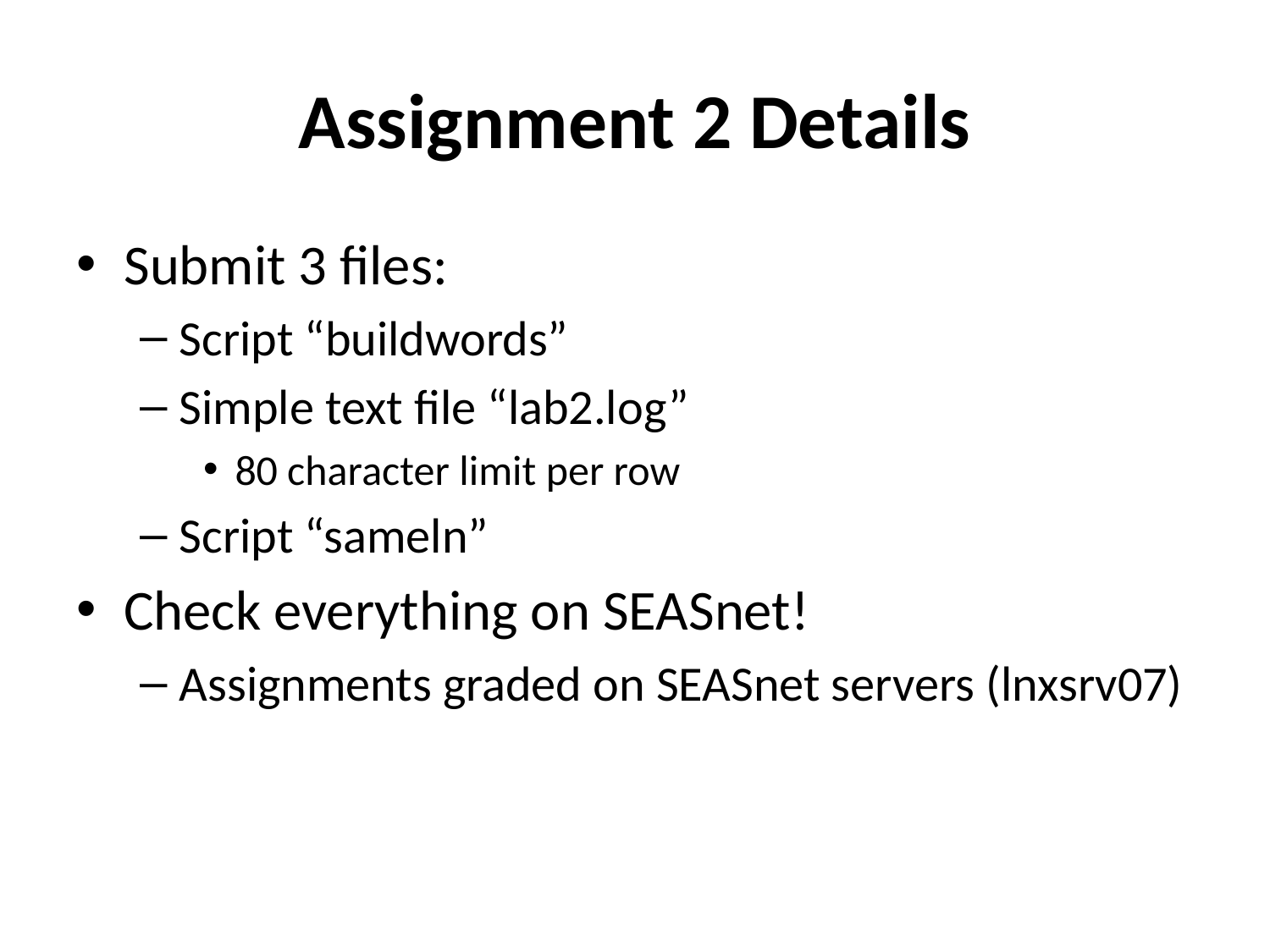

# Assignment 2 Details
Submit 3 files:
Script “buildwords”
Simple text file “lab2.log”
80 character limit per row
Script “sameln”
Check everything on SEASnet!
Assignments graded on SEASnet servers (lnxsrv07)